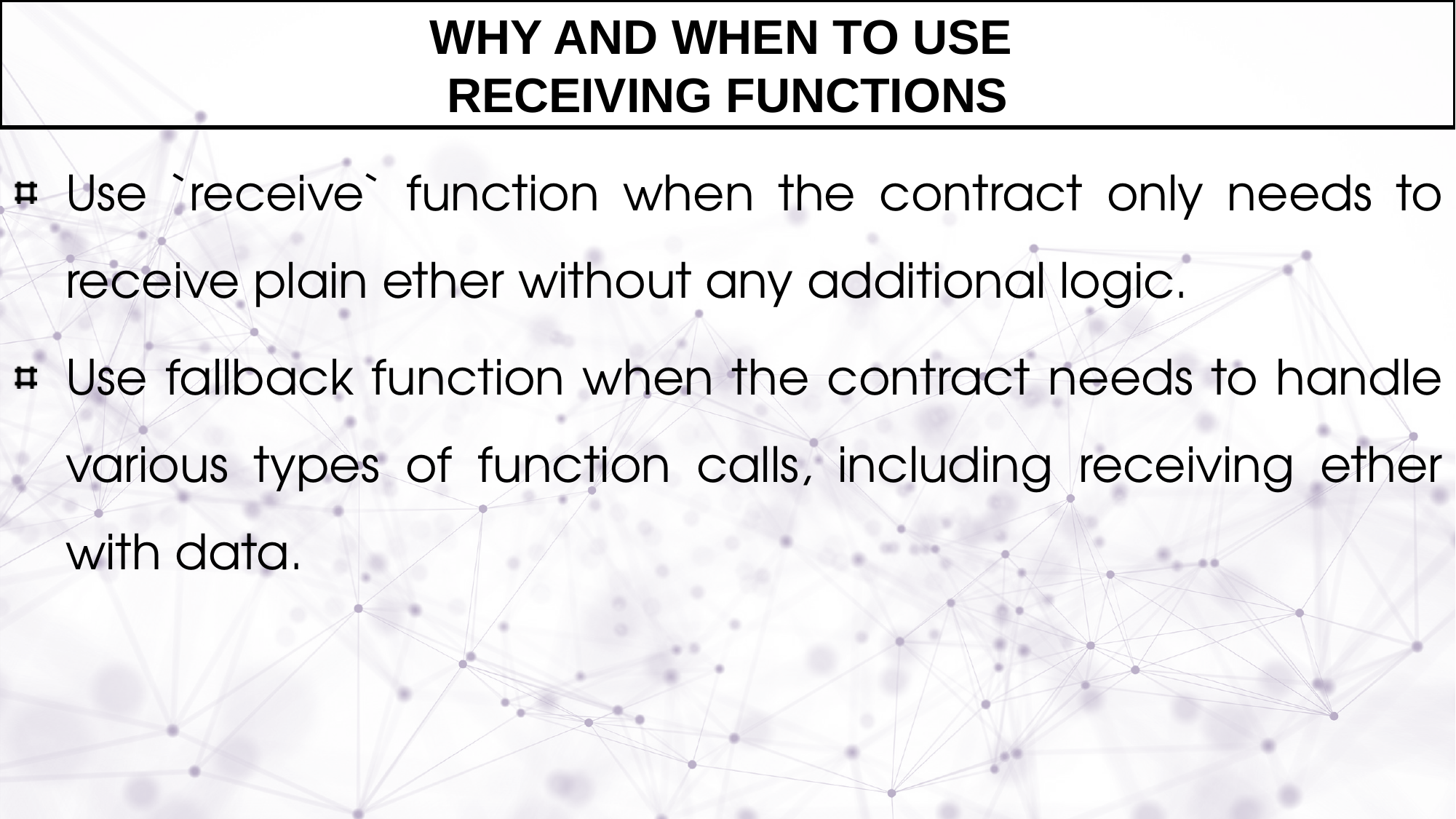

# Why and When to Use Receiving Functions
Use `receive` function when the contract only needs to receive plain ether without any additional logic.
Use fallback function when the contract needs to handle various types of function calls, including receiving ether with data.